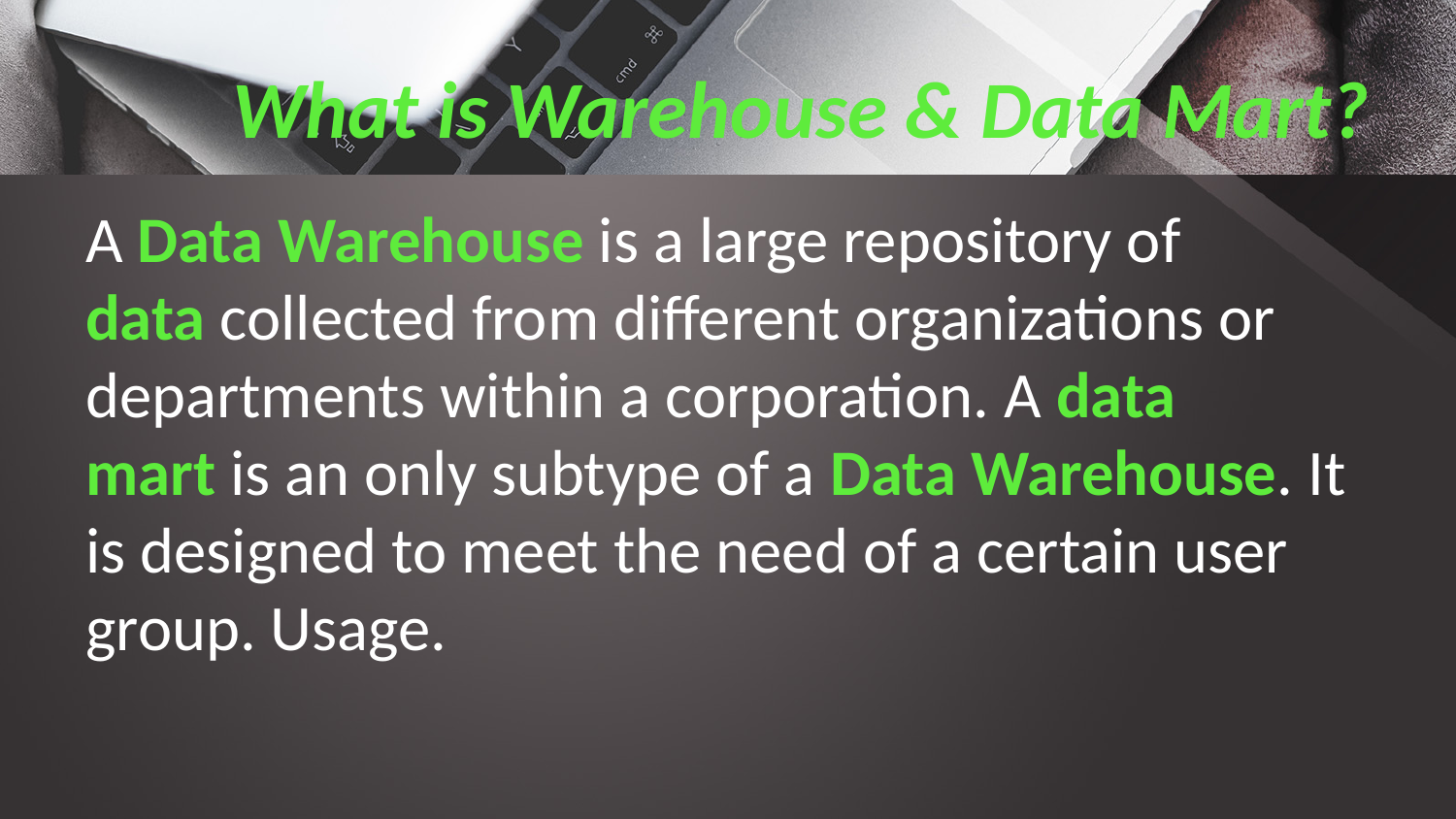

# What is Warehouse & Data Mart?
A Data Warehouse is a large repository of data collected from different organizations or departments within a corporation. A data mart is an only subtype of a Data Warehouse. It is designed to meet the need of a certain user group. Usage.